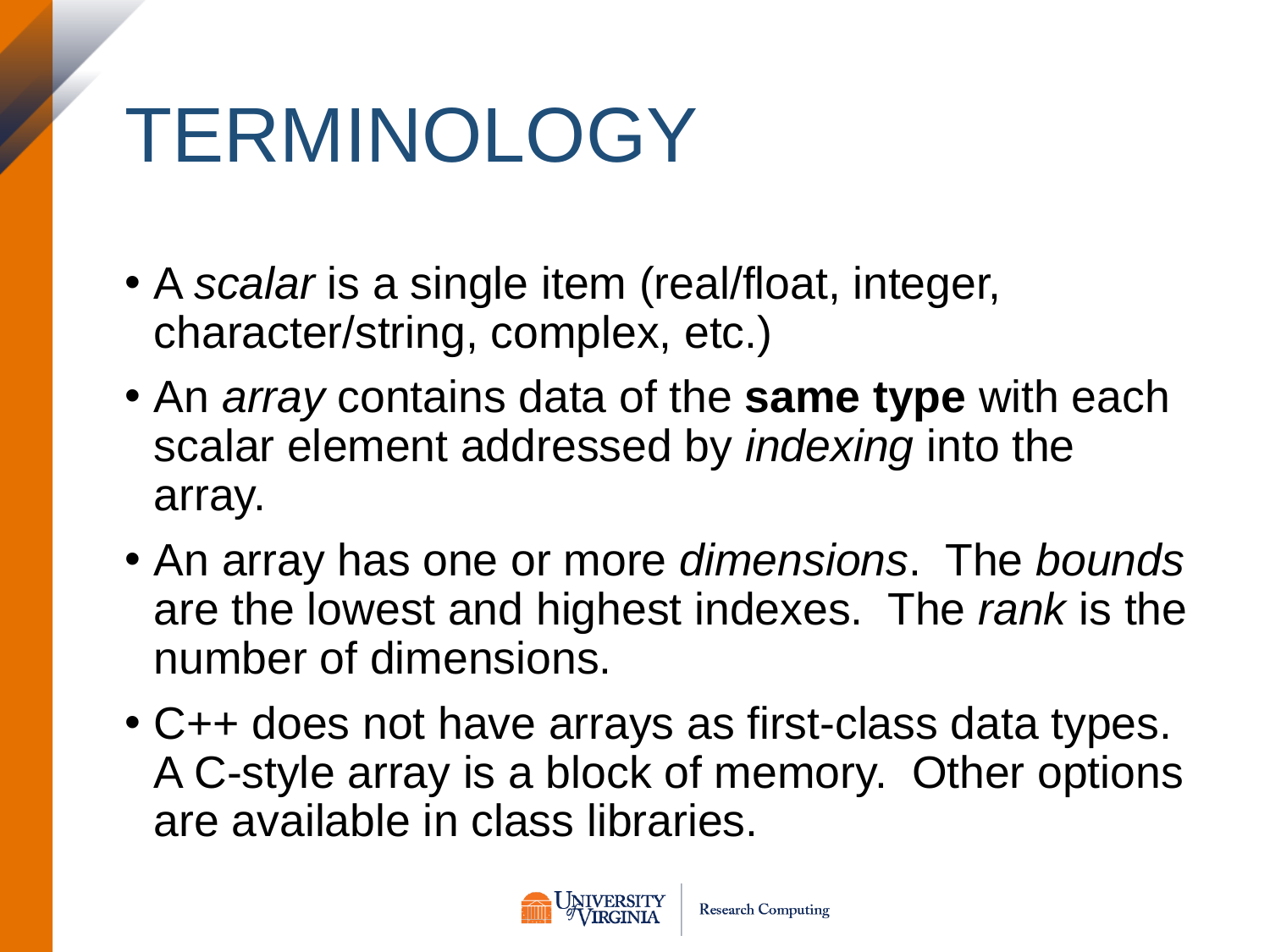

# Terminology
A scalar is a single item (real/float, integer, character/string, complex, etc.)
An array contains data of the same type with each scalar element addressed by indexing into the array.
An array has one or more dimensions.  The bounds are the lowest and highest indexes.  The rank is the number of dimensions.
C++ does not have arrays as first-class data types.  A C-style array is a block of memory.  Other options are available in class libraries.